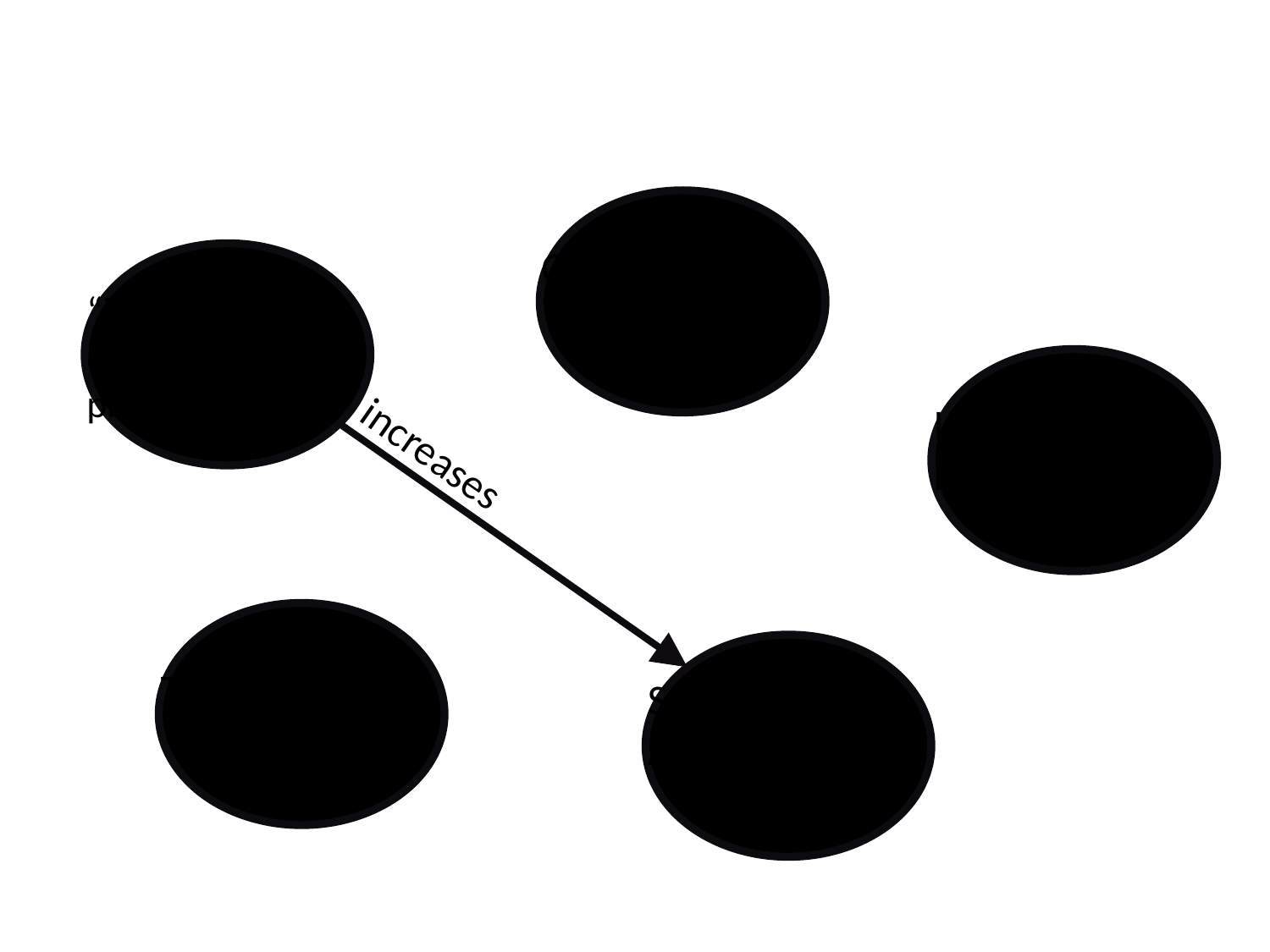

Closure for the Overview

Construct-ivism

“intelligence   = effort” philosophy

Information- Processing tools
increases

Thinking Skills
Student Achievement